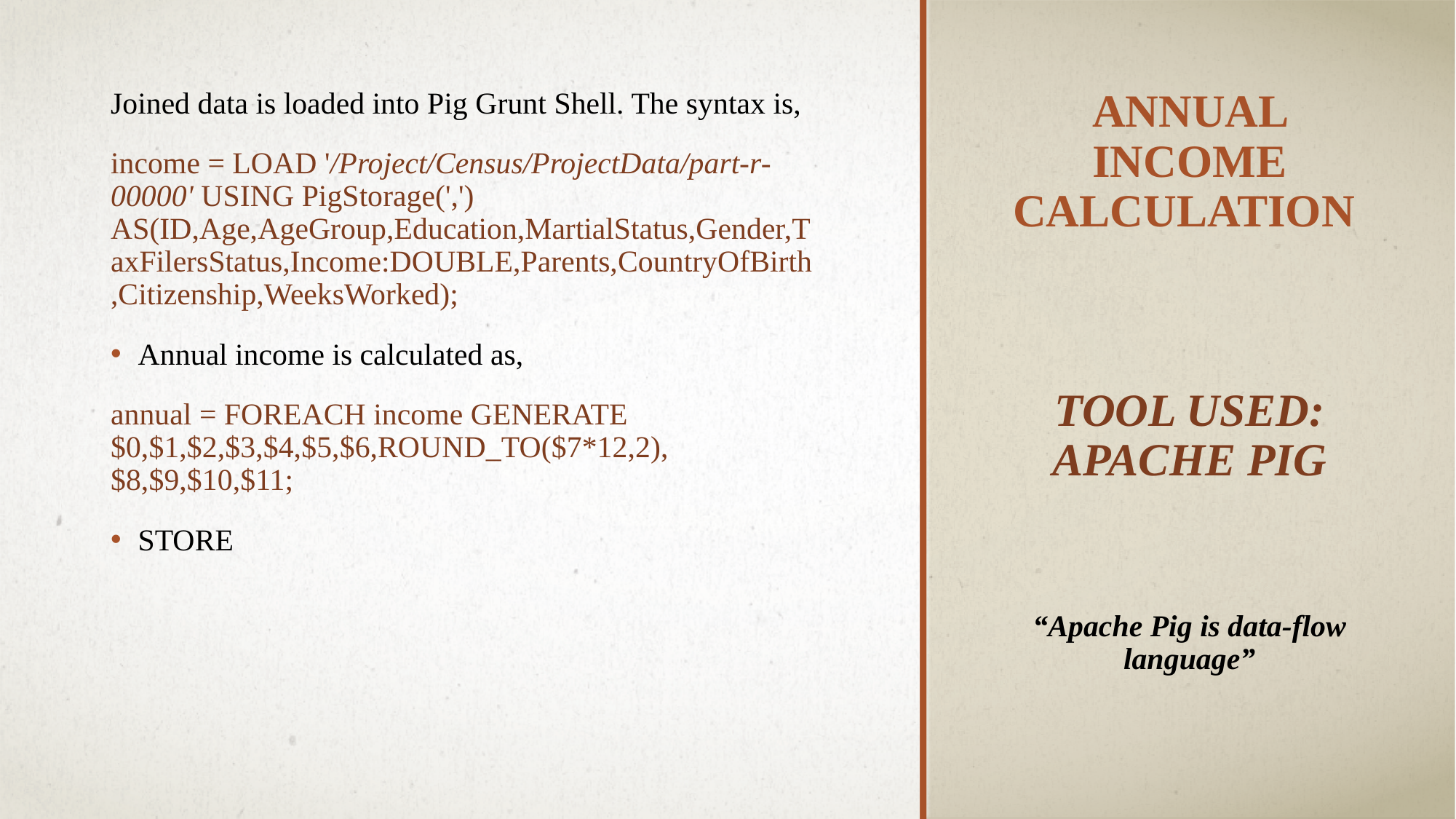

Joined data is loaded into Pig Grunt Shell. The syntax is,
income = LOAD '/Project/Census/ProjectData/part-r-00000' USING PigStorage(',') AS(ID,Age,AgeGroup,Education,MartialStatus,Gender,TaxFilersStatus,Income:DOUBLE,Parents,CountryOfBirth,Citizenship,WeeksWorked);
Annual income is calculated as,
annual = FOREACH income GENERATE $0,$1,$2,$3,$4,$5,$6,ROUND_TO($7*12,2),$8,$9,$10,$11;
STORE

# Annual income calculation Tool used: Apache Pig

“Apache Pig is data-flow language”